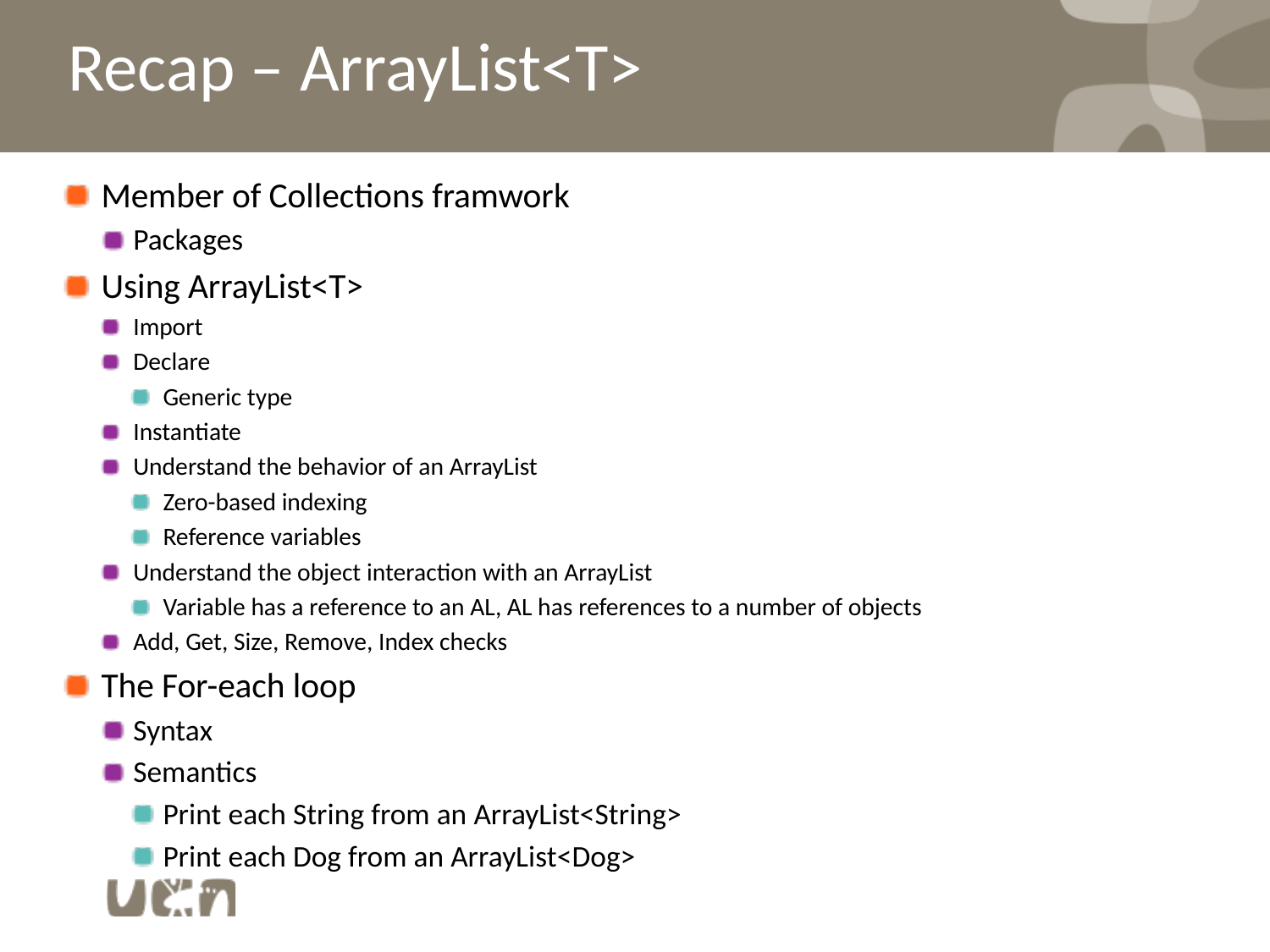

# Recap – ArrayList<T>
Member of Collections framwork
Packages
Using ArrayList<T>
Import
Declare
Generic type
Instantiate
Understand the behavior of an ArrayList
Zero-based indexing
Reference variables
Understand the object interaction with an ArrayList
Variable has a reference to an AL, AL has references to a number of objects
Add, Get, Size, Remove, Index checks
The For-each loop
Syntax
Semantics
Print each String from an ArrayList<String>
Print each Dog from an ArrayList<Dog>